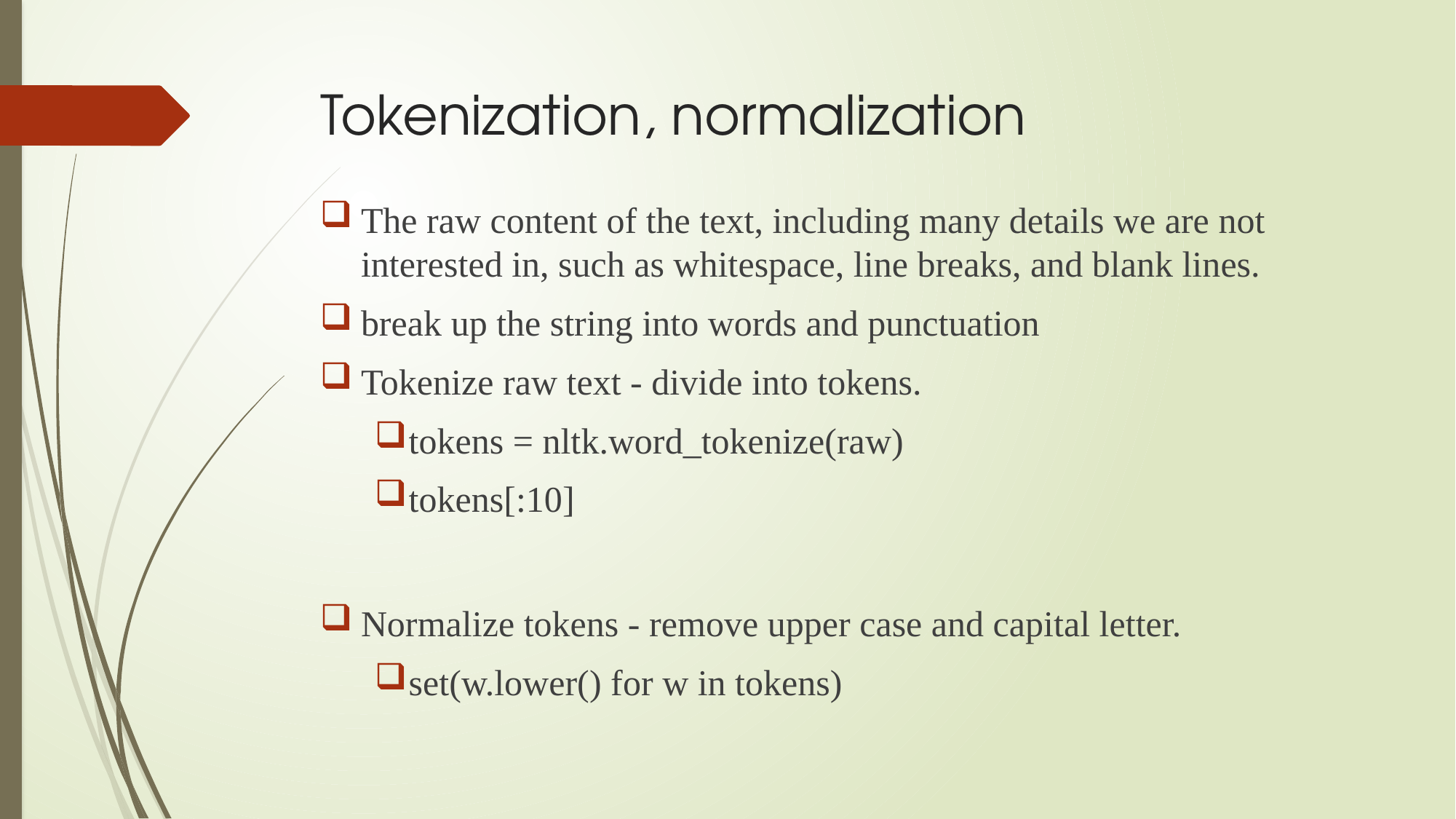

# Tokenization, normalization
The raw content of the text, including many details we are not interested in, such as whitespace, line breaks, and blank lines.
break up the string into words and punctuation
Tokenize raw text - divide into tokens.
tokens = nltk.word_tokenize(raw)
tokens[:10]

Normalize tokens - remove upper case and capital letter.
set(w.lower() for w in tokens)